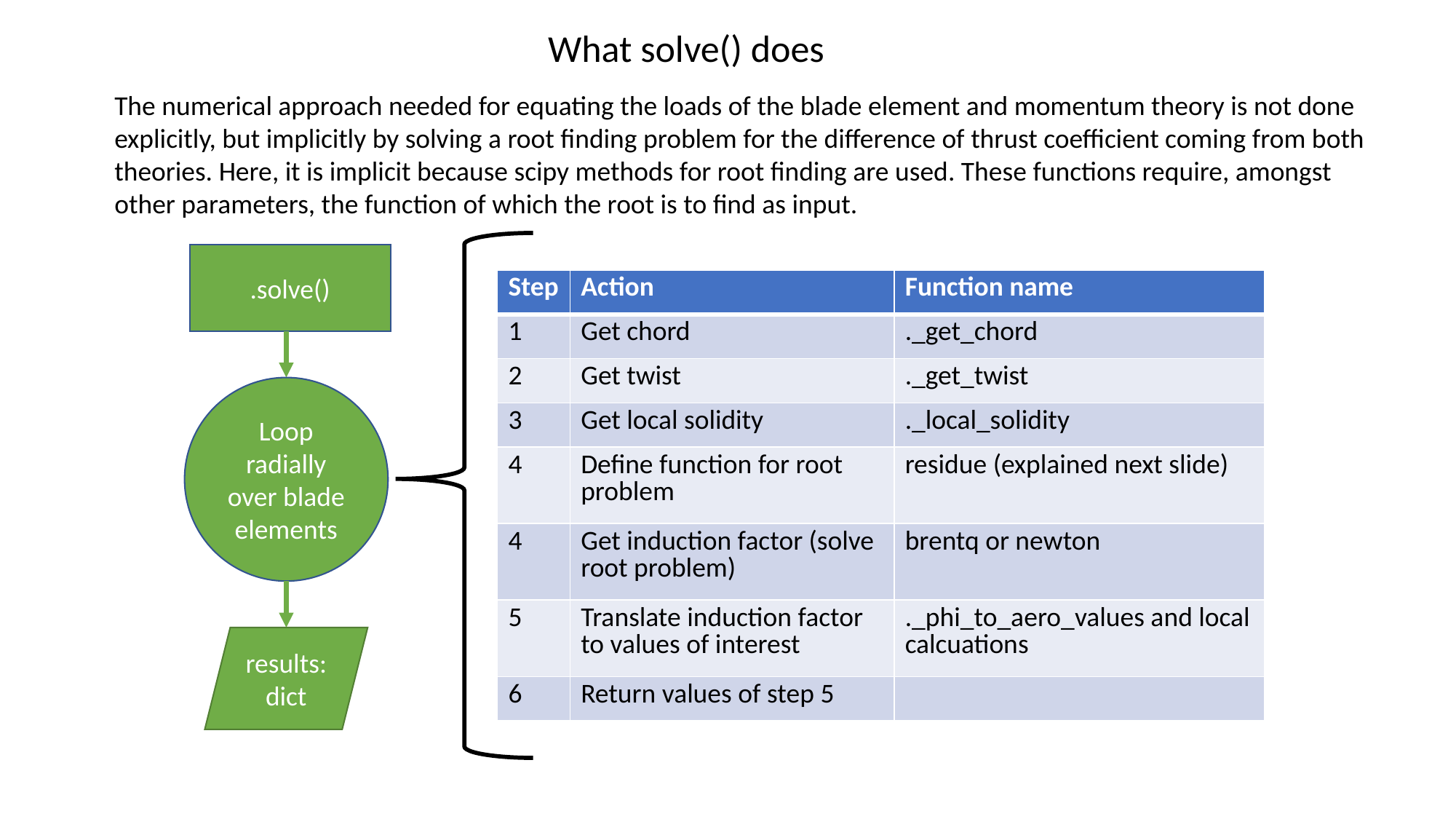

What solve() does
The numerical approach needed for equating the loads of the blade element and momentum theory is not done explicitly, but implicitly by solving a root finding problem for the difference of thrust coefficient coming from both theories. Here, it is implicit because scipy methods for root finding are used. These functions require, amongst other parameters, the function of which the root is to find as input.

.solve()
| Step | Action | Function name |
| --- | --- | --- |
| 1 | Get chord | .\_get\_chord |
| 2 | Get twist | .\_get\_twist |
| 3 | Get local solidity | .\_local\_solidity |
| 4 | Define function for root problem | residue (explained next slide) |
| 4 | Get induction factor (solve root problem) | brentq or newton |
| 5 | Translate induction factor to values of interest | .\_phi\_to\_aero\_values and local calcuations |
| 6 | Return values of step 5 |  |
Loop radially over blade elements
results: dict